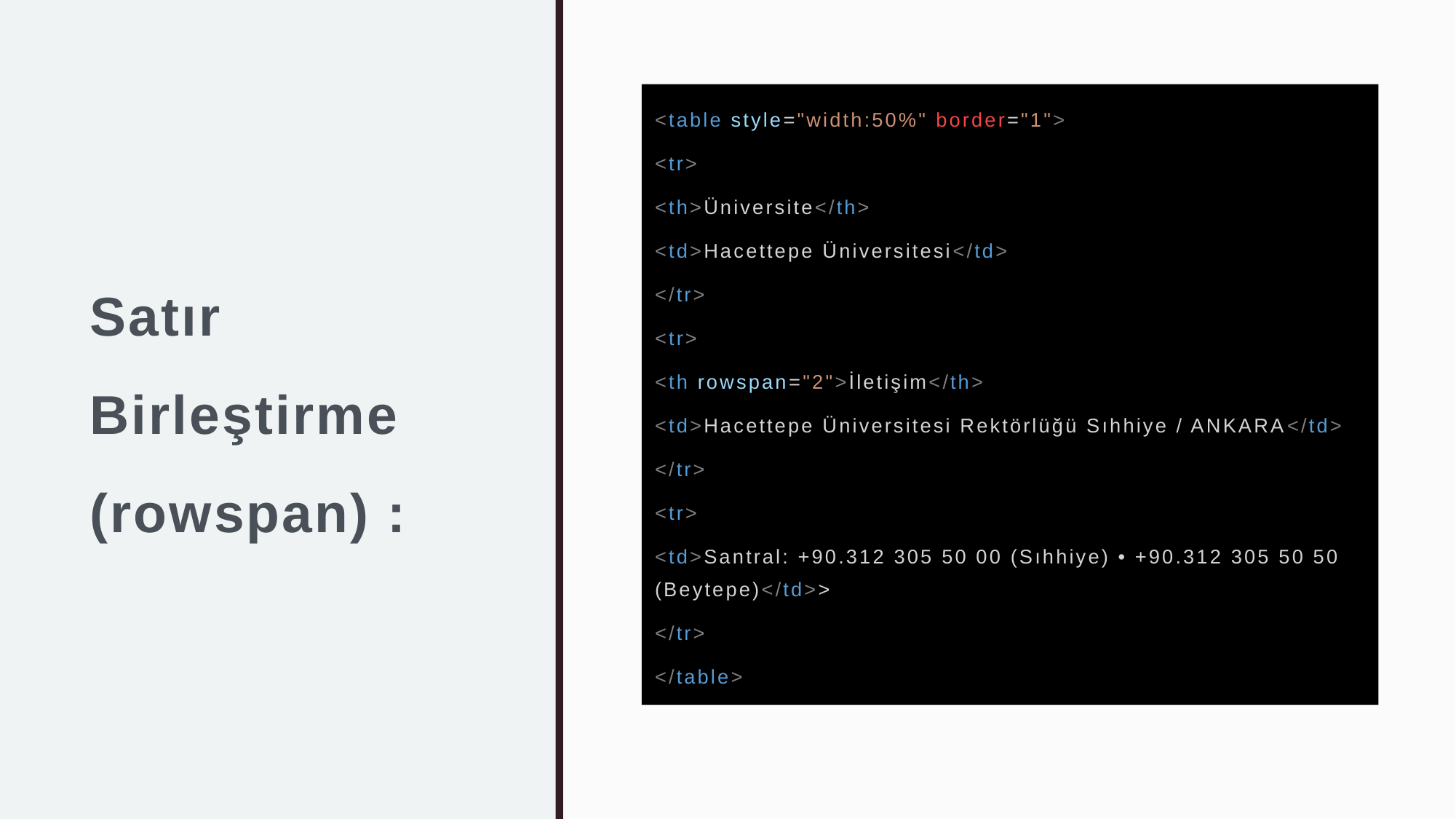

# Satır Birleştirme (rowspan) :
<table style="width:50%" border="1">
<tr>
<th>Üniversite</th>
<td>Hacettepe Üniversitesi</td>
</tr>
<tr>
<th rowspan="2">İletişim</th>
<td>Hacettepe Üniversitesi Rektörlüğü Sıhhiye / ANKARA</td>
</tr>
<tr>
<td>Santral: +90.312 305 50 00 (Sıhhiye) • +90.312 305 50 50 (Beytepe)</td>>
</tr>
</table>